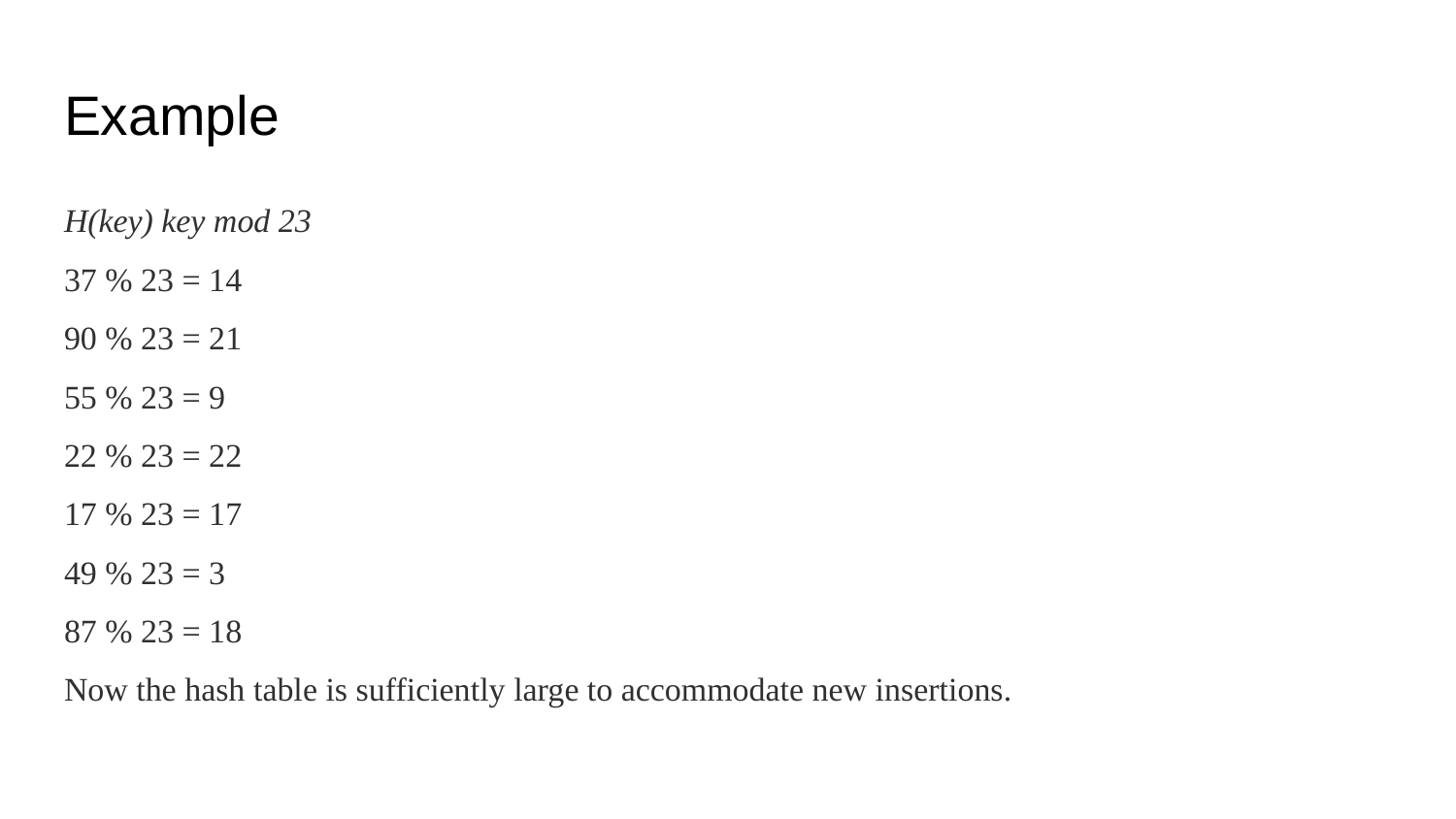

# Example
H(key) key mod 23
37 % 23 = 14
90 % 23 = 21
55 % 23 = 9
22 % 23 = 22
17 % 23 = 17
49 % 23 = 3
87 % 23 = 18
Now the hash table is sufficiently large to accommodate new insertions.